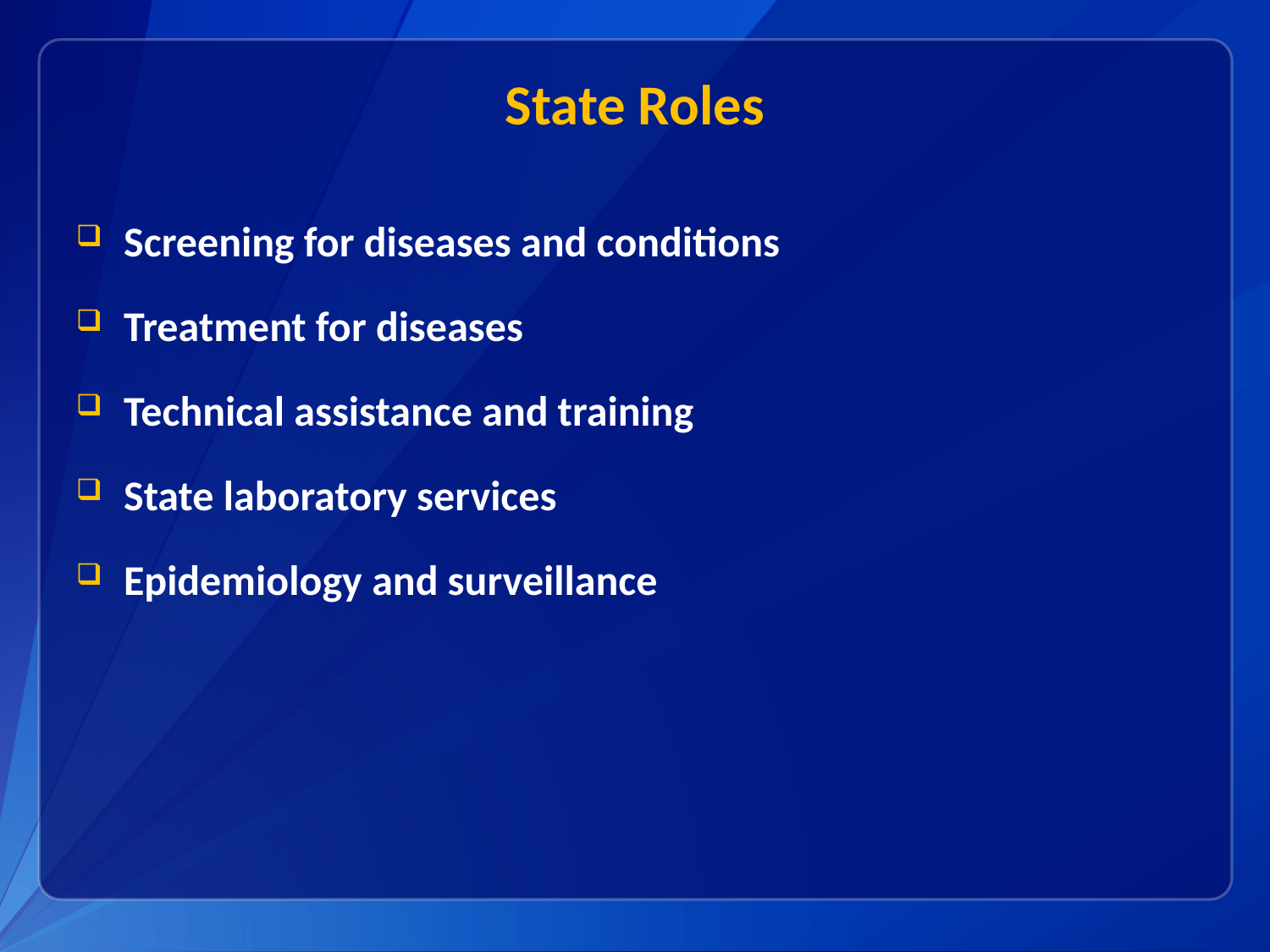

# State Roles
Screening for diseases and conditions
Treatment for diseases
Technical assistance and training
State laboratory services
Epidemiology and surveillance